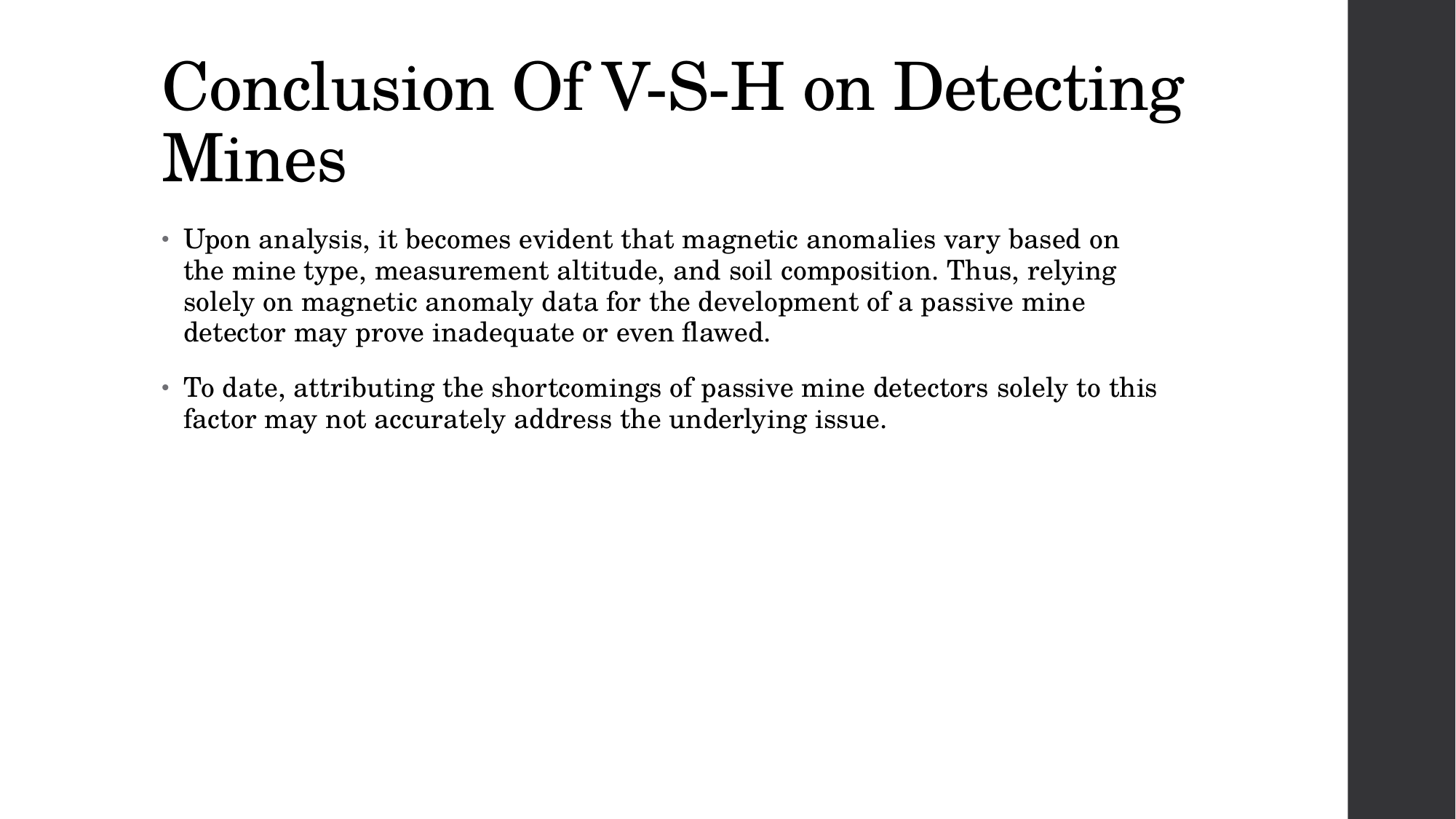

# Conclusion Of V-S-H on Detecting Mines
Upon analysis, it becomes evident that magnetic anomalies vary based on the mine type, measurement altitude, and soil composition. Thus, relying solely on magnetic anomaly data for the development of a passive mine detector may prove inadequate or even flawed.
To date, attributing the shortcomings of passive mine detectors solely to this factor may not accurately address the underlying issue.